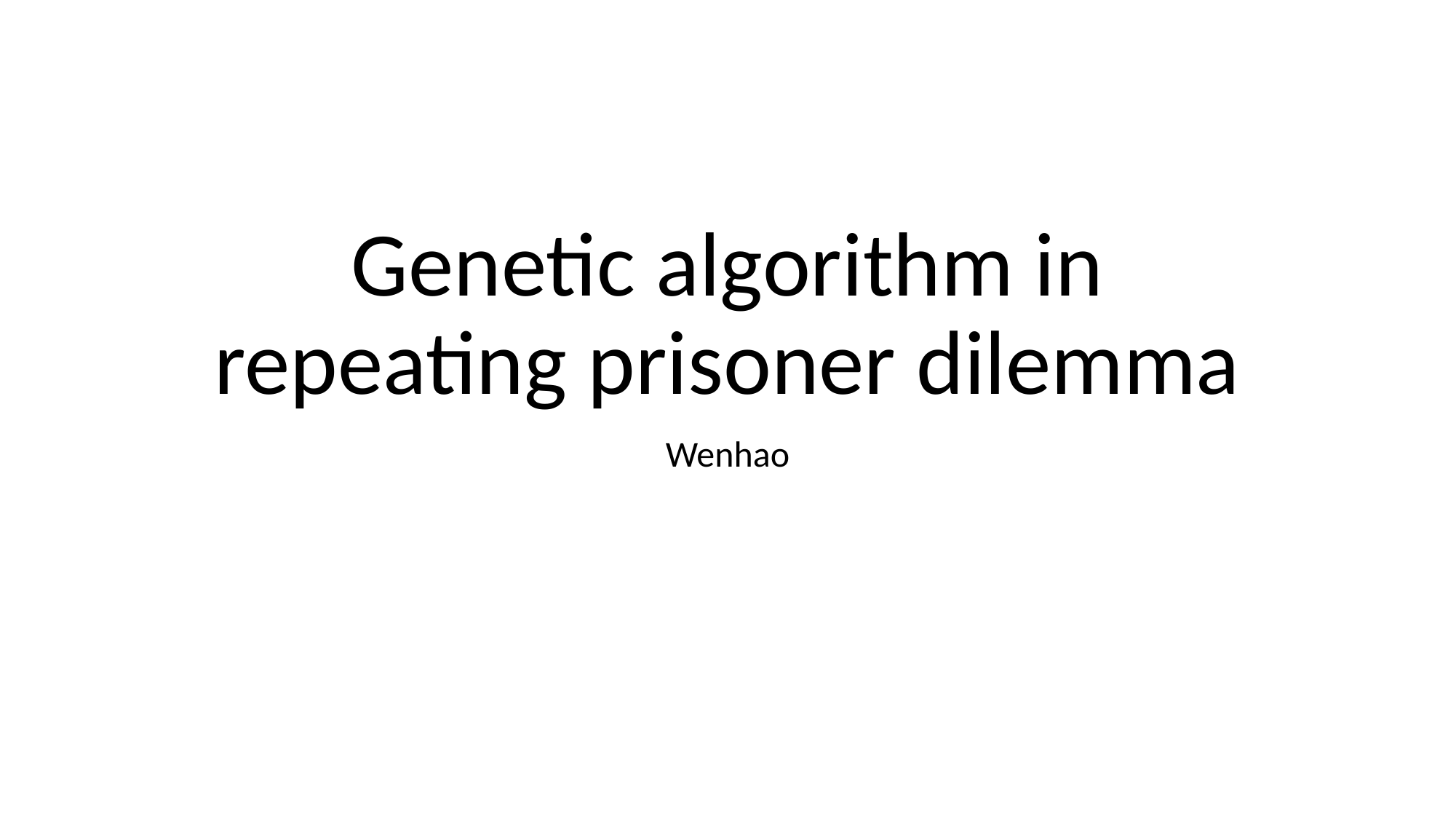

# Genetic algorithm in repeating prisoner dilemma
Wenhao